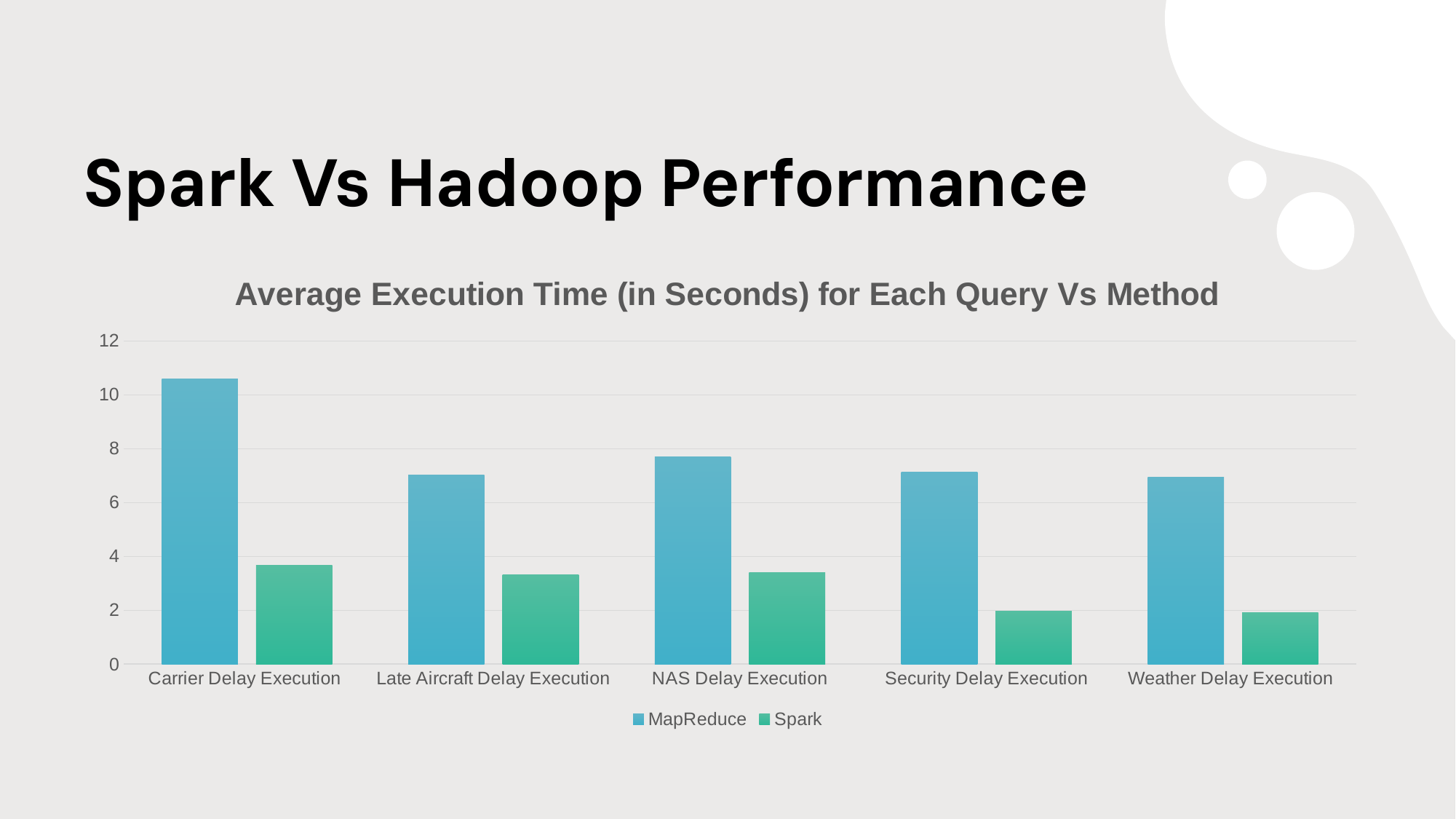

# Spark Vs Hadoop Performance

### Chart: Average Execution Time (in Seconds) for Each Query Vs Method

| Category | MapReduce | Spark |
|---|---|---|
| Carrier Delay Execution  | 10.589400000000001 | 3.6730000000000005 |
| Late Aircraft Delay Execution | 7.022000000000001 | 3.3314 |
| NAS Delay Execution | 7.688600000000001 | 3.3886000000000003 |
| Security Delay Execution | 7.132400000000001 | 1.9703999999999997 |
| Weather Delay Execution  | 6.943600000000001 | 1.9094000000000002 |